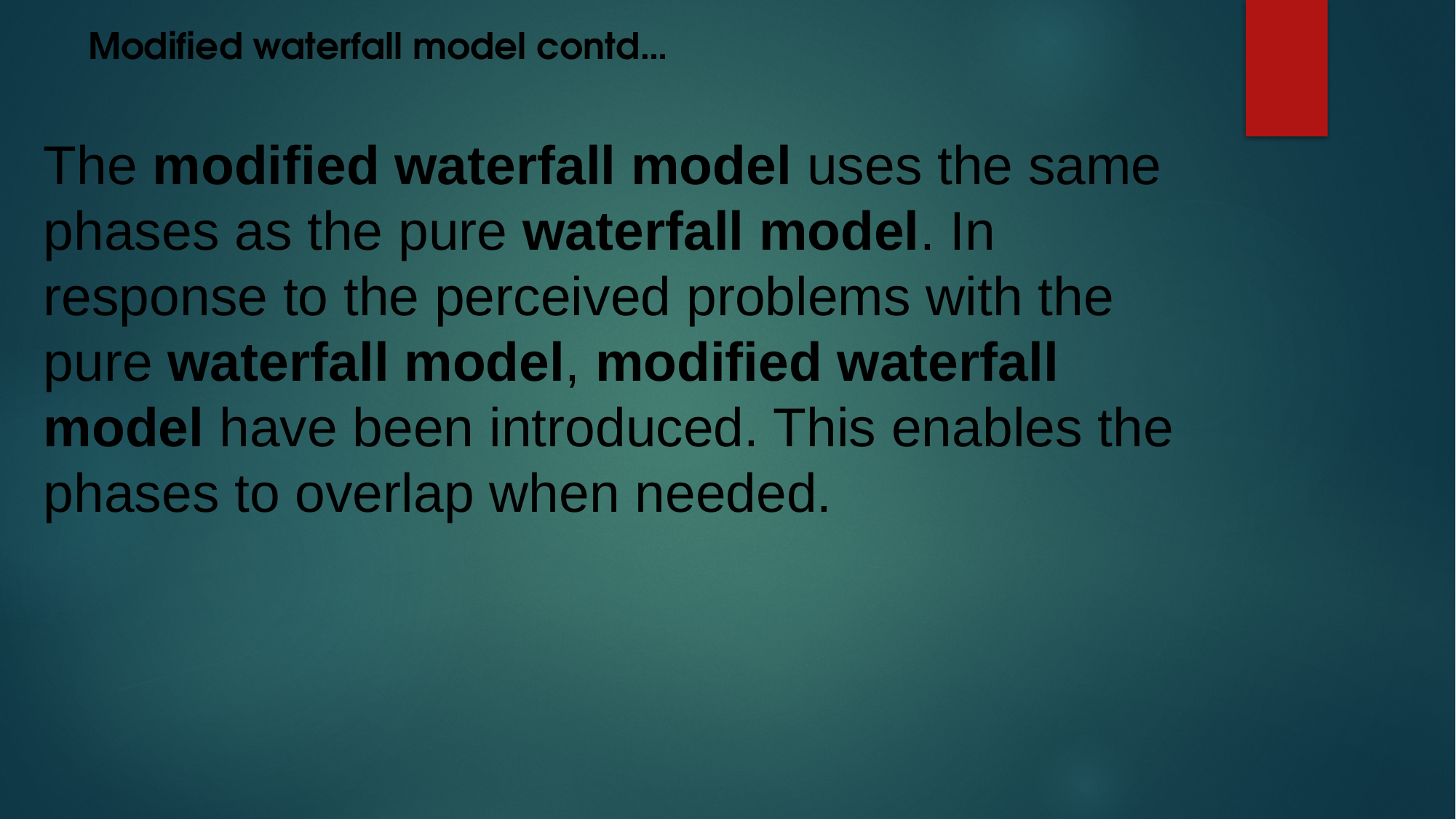

# Modified waterfall model contd…
The modified waterfall model uses the same phases as the pure waterfall model. In response to the perceived problems with the pure waterfall model, modified waterfall model have been introduced. This enables the phases to overlap when needed.